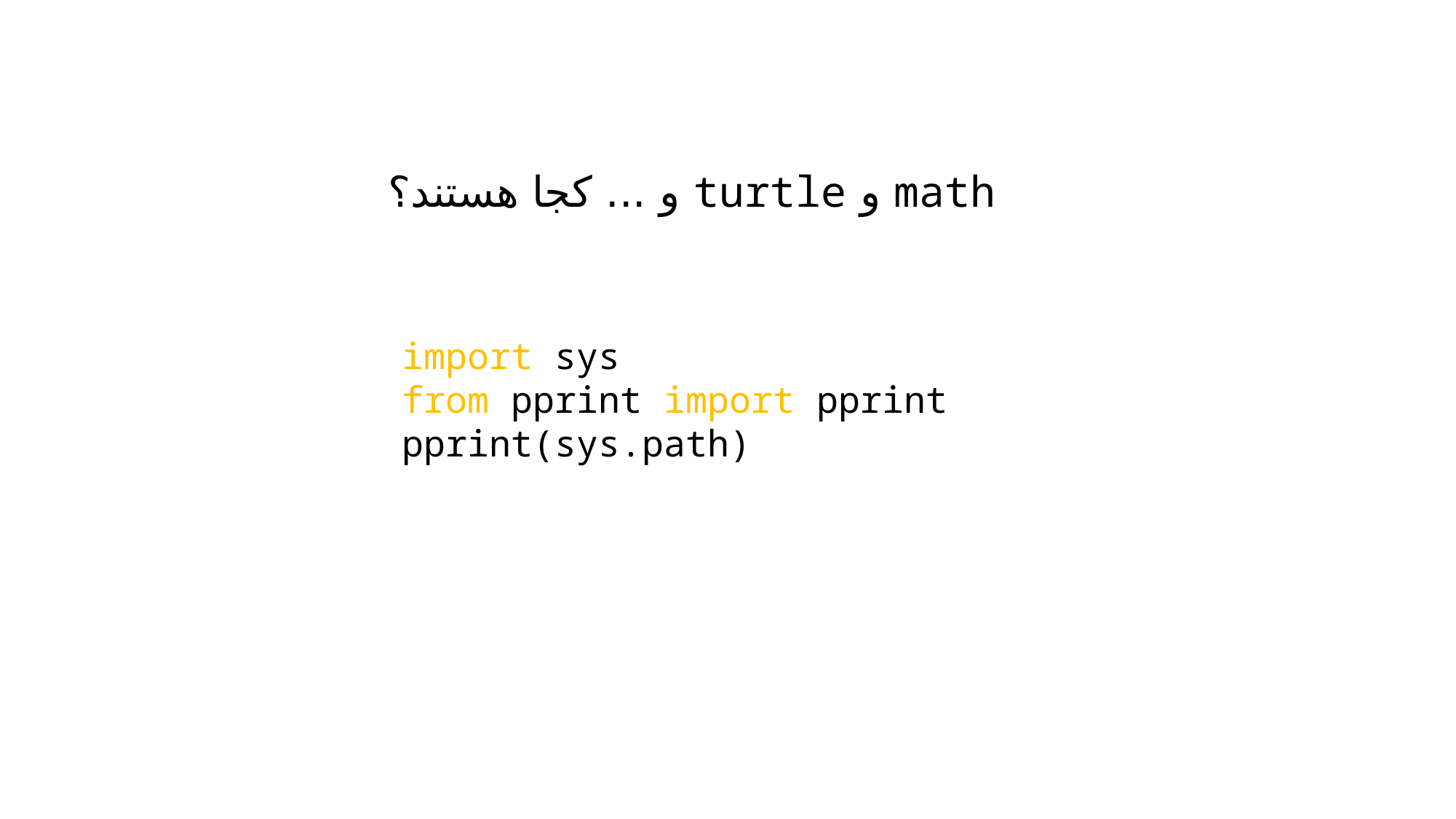

# math و turtle و ... کجا هستند؟
import sys
from pprint import pprint
pprint(sys.path)